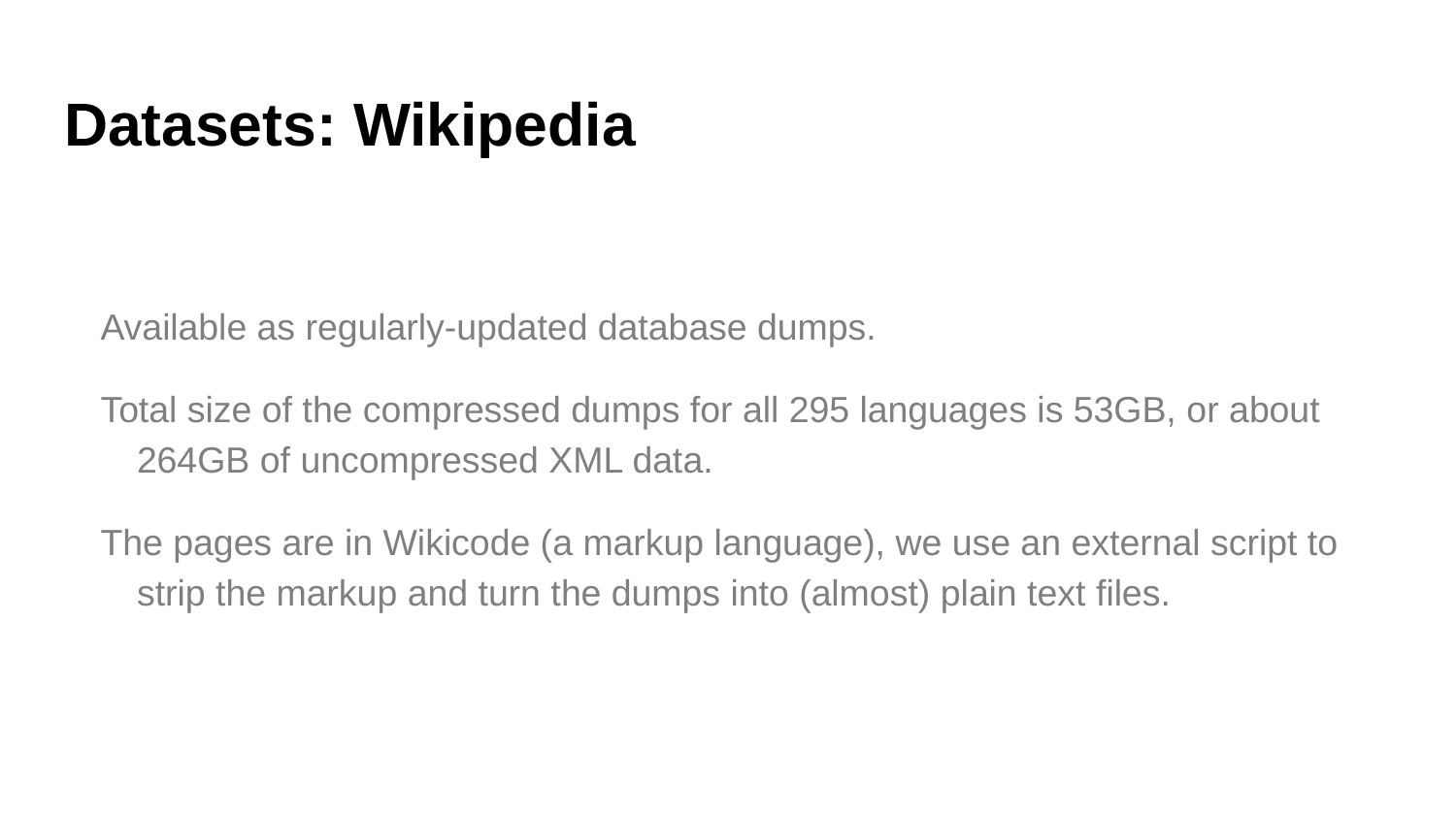

# Datasets: Wikipedia
Available as regularly-updated database dumps.
Total size of the compressed dumps for all 295 languages is 53GB, or about 264GB of uncompressed XML data.
The pages are in Wikicode (a markup language), we use an external script to strip the markup and turn the dumps into (almost) plain text files.